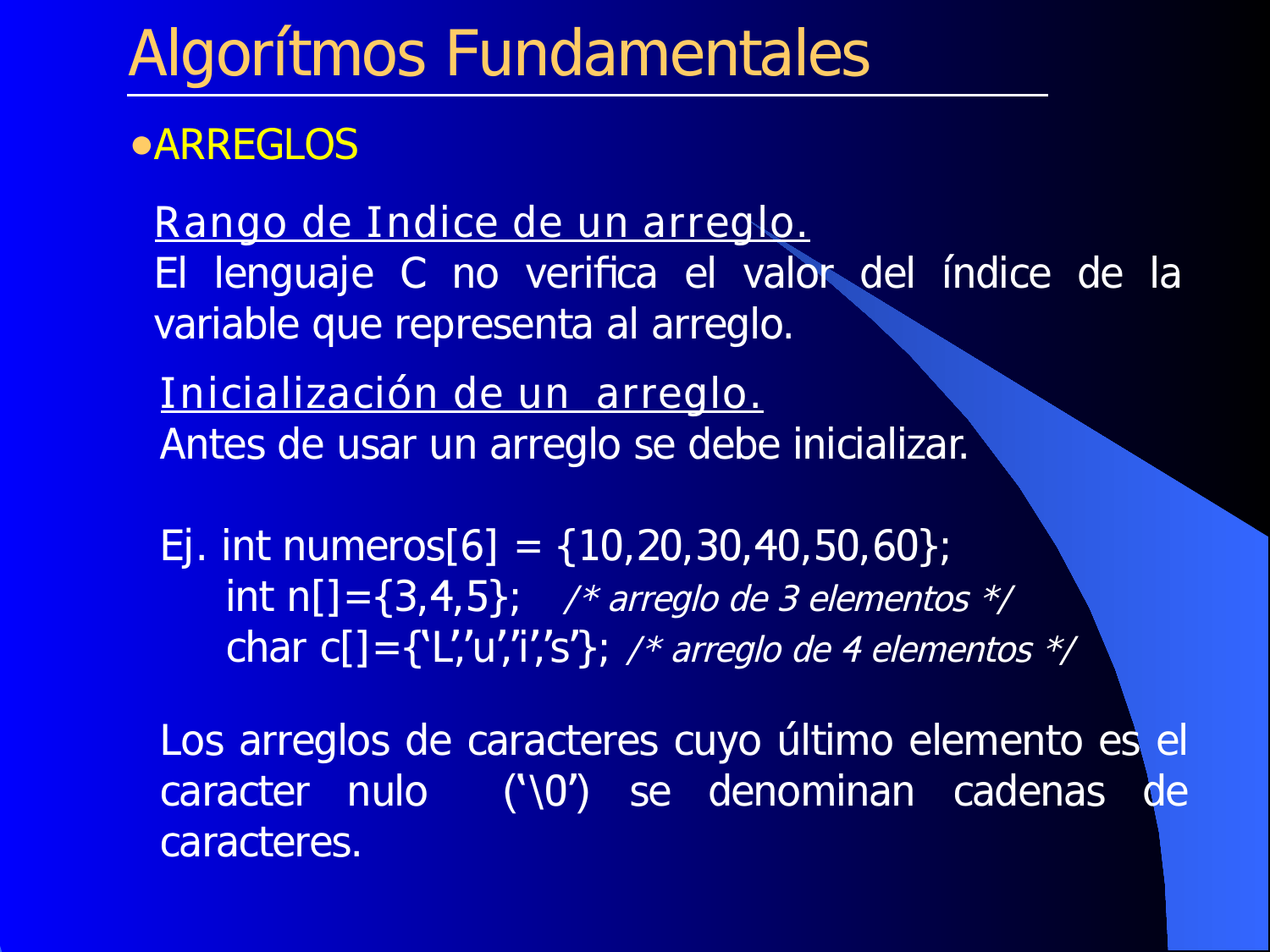

Algorítmos Fundamentales
ARREGLOS
Rango de Indice de un arreglo.
El lenguaje C no verifica el valor del índice de la variable que representa al arreglo.
Inicialización de un  arreglo.
Antes de usar un arreglo se debe inicializar.

Ej. int numeros[6] = {10,20,30,40,50,60};
     int n[]={3,4,5};   /* arreglo de 3 elementos */
     char c[]={‘L’,’u’,’i’,’s’}; /* arreglo de 4 elementos */

Los arreglos de caracteres cuyo último elemento es el caracter nulo  (‘\0’) se denominan cadenas de caracteres.